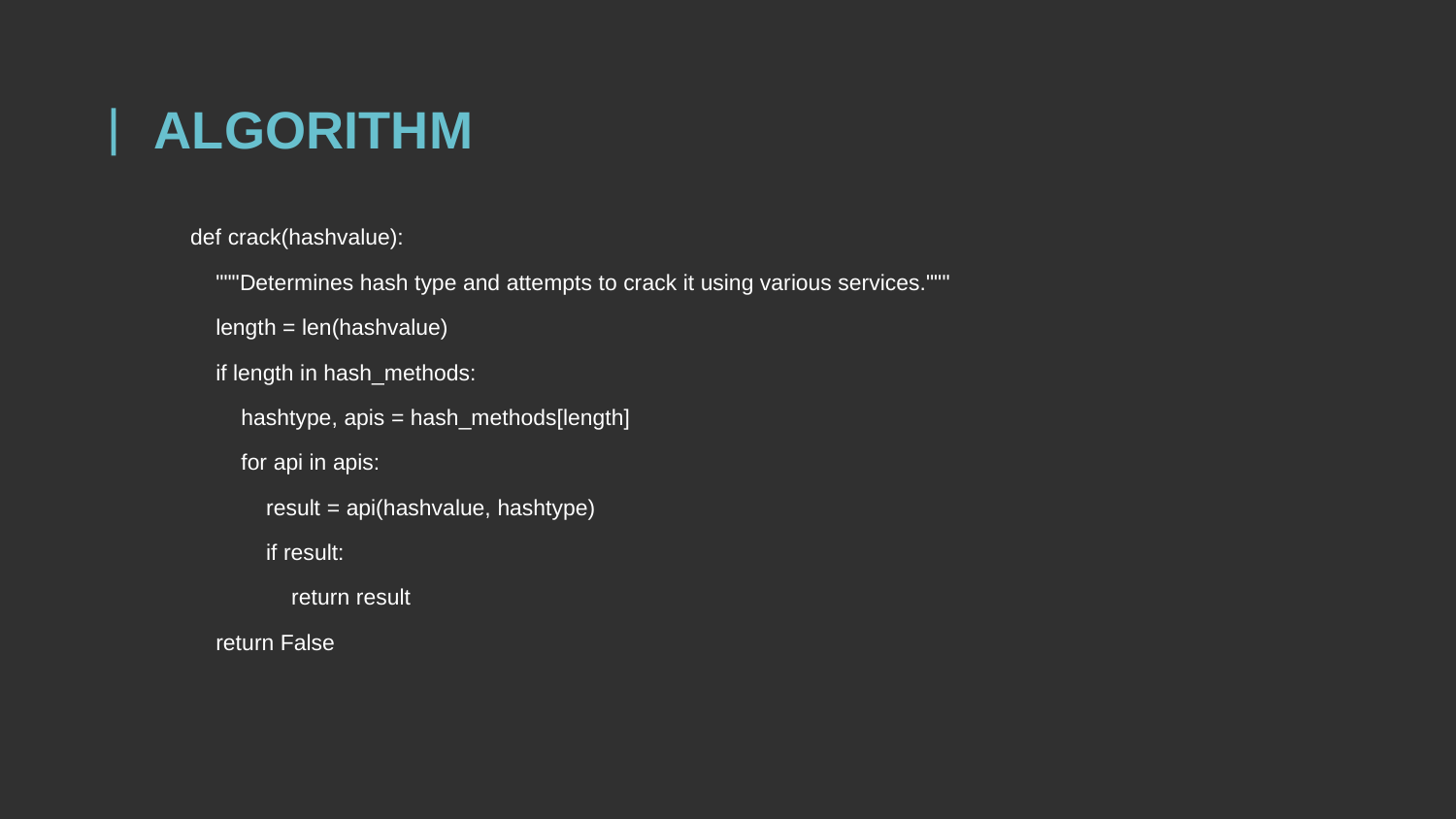

# ALGORITHM
def crack(hashvalue):
    """Determines hash type and attempts to crack it using various services."""
    length = len(hashvalue)
    if length in hash_methods:
        hashtype, apis = hash_methods[length]
        for api in apis:
            result = api(hashvalue, hashtype)
            if result:
                return result
    return False